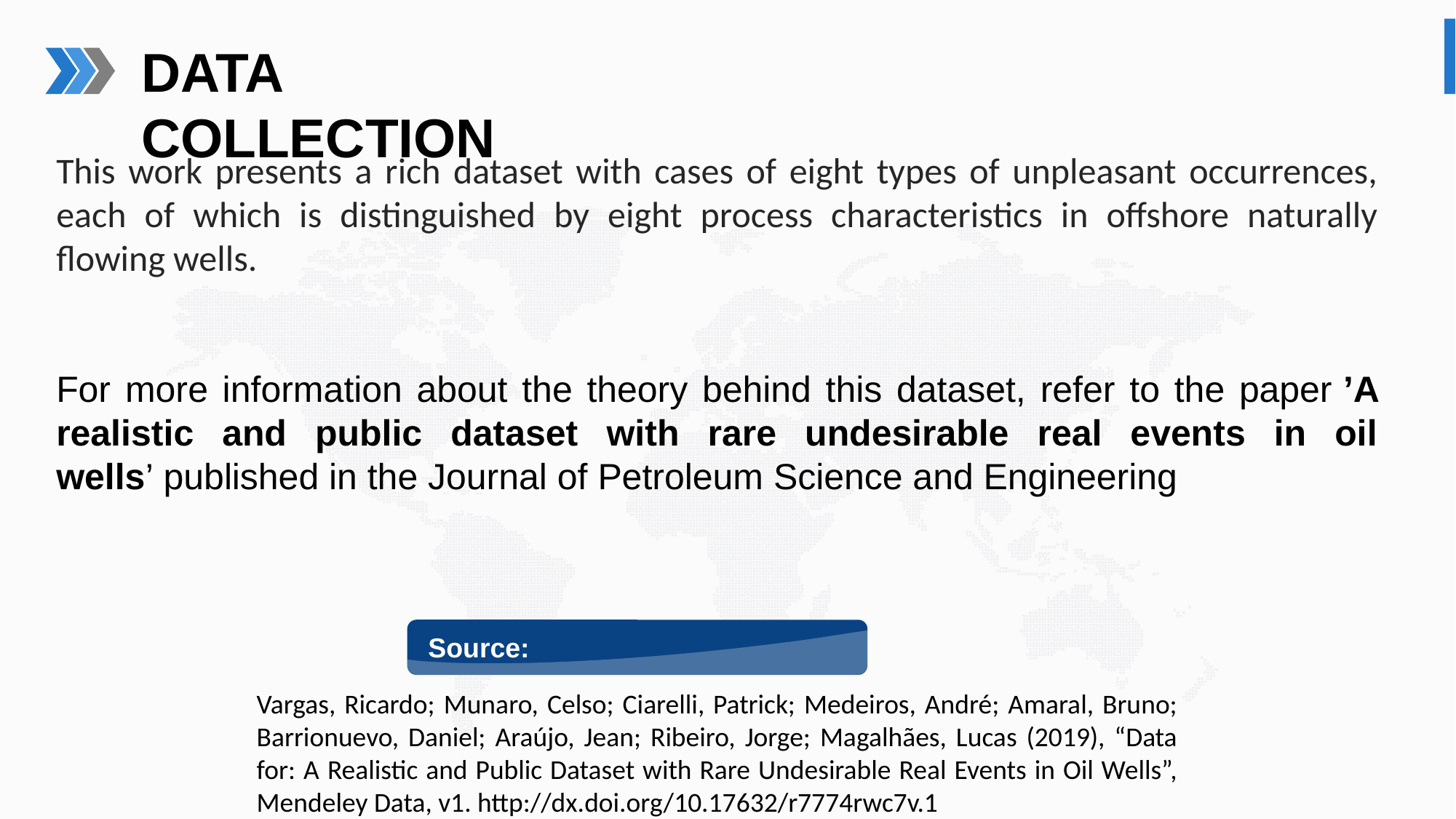

DATA COLLECTION

This work presents a rich dataset with cases of eight types of unpleasant occurrences, each of which is distinguished by eight process characteristics in offshore naturally flowing wells.

For more information about the theory behind this dataset, refer to the paper ’A realistic and public dataset with rare undesirable real events in oil wells’ published in the Journal of Petroleum Science and Engineering

  Source:
Vargas, Ricardo; Munaro, Celso; Ciarelli, Patrick; Medeiros, André; Amaral, Bruno; Barrionuevo, Daniel; Araújo, Jean; Ribeiro, Jorge; Magalhães, Lucas (2019), “Data for: A Realistic and Public Dataset with Rare Undesirable Real Events in Oil Wells”, Mendeley Data, v1. http://dx.doi.org/10.17632/r7774rwc7v.1